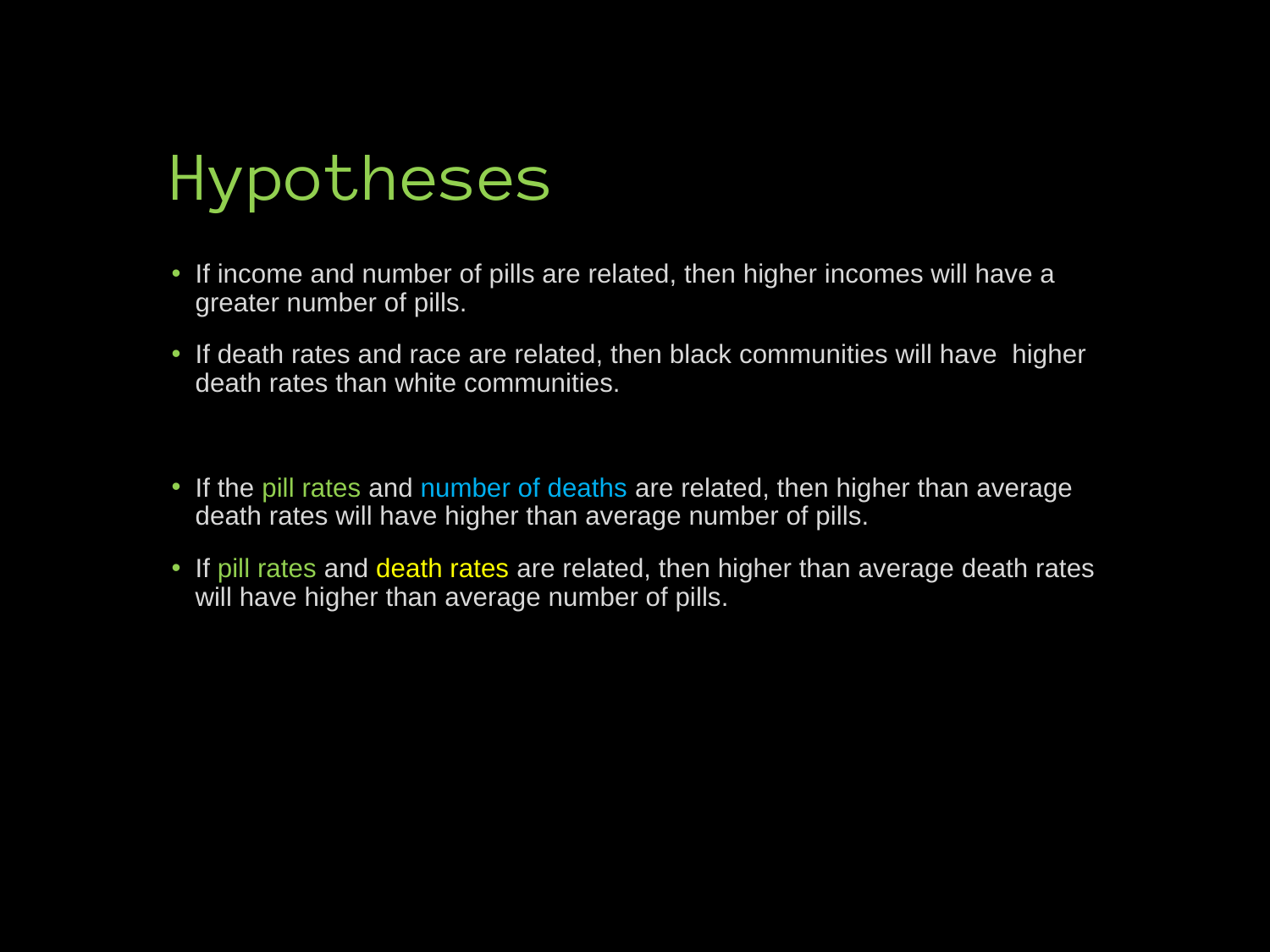

# Hypotheses
If income and number of pills are related, then higher incomes will have a greater number of pills.
If death rates and race are related, then black communities will have  higher death rates than white communities.

If the pill rates and number of deaths are related, then higher than average death rates will have higher than average number of pills.
If pill rates and death rates are related, then higher than average death rates will have higher than average number of pills.